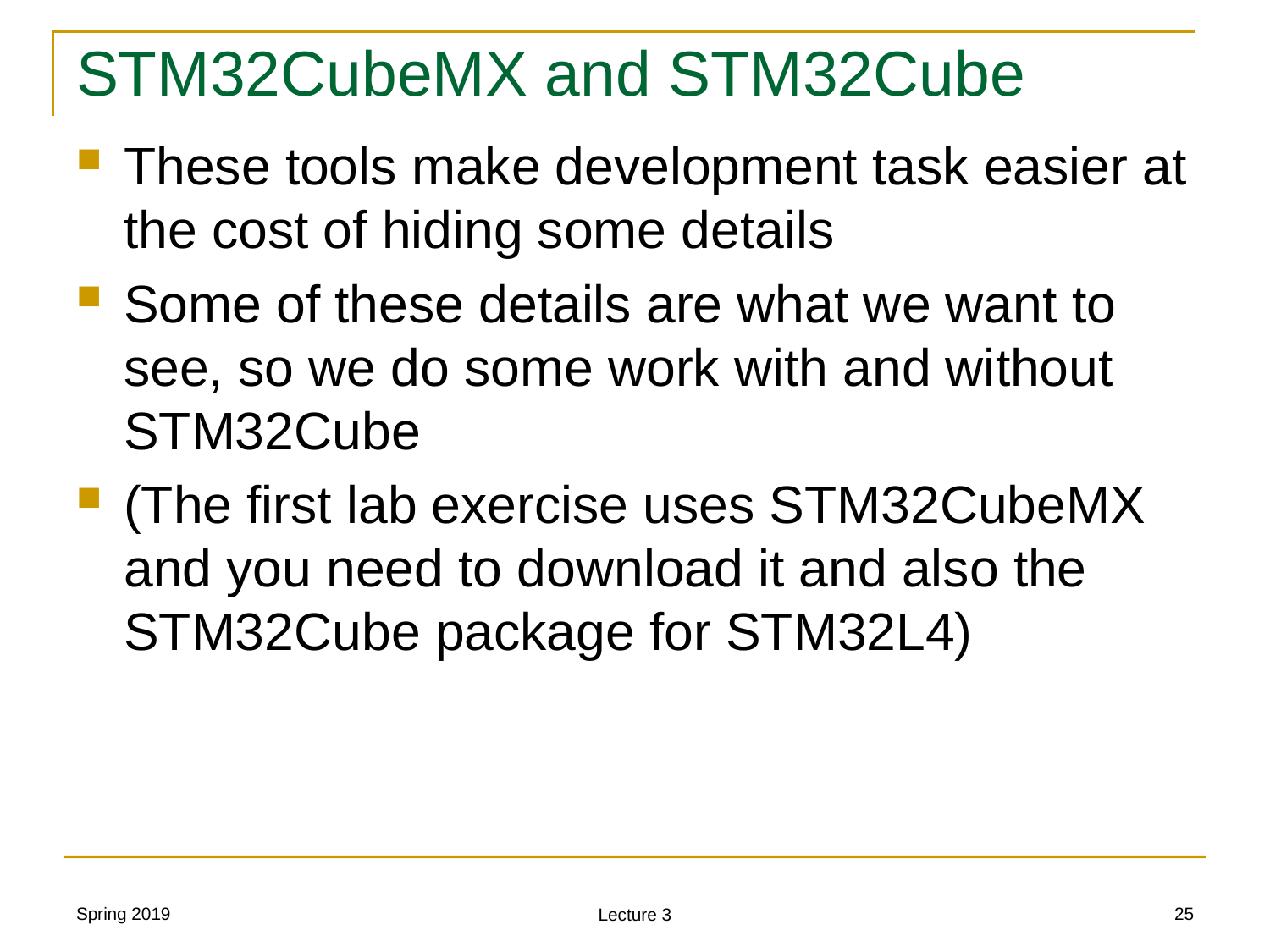

# STM32CubeMX and STM32Cube
These tools make development task easier at the cost of hiding some details
Some of these details are what we want to see, so we do some work with and without STM32Cube
(The first lab exercise uses STM32CubeMX and you need to download it and also the STM32Cube package for STM32L4)
Spring 2019
25
Lecture 3